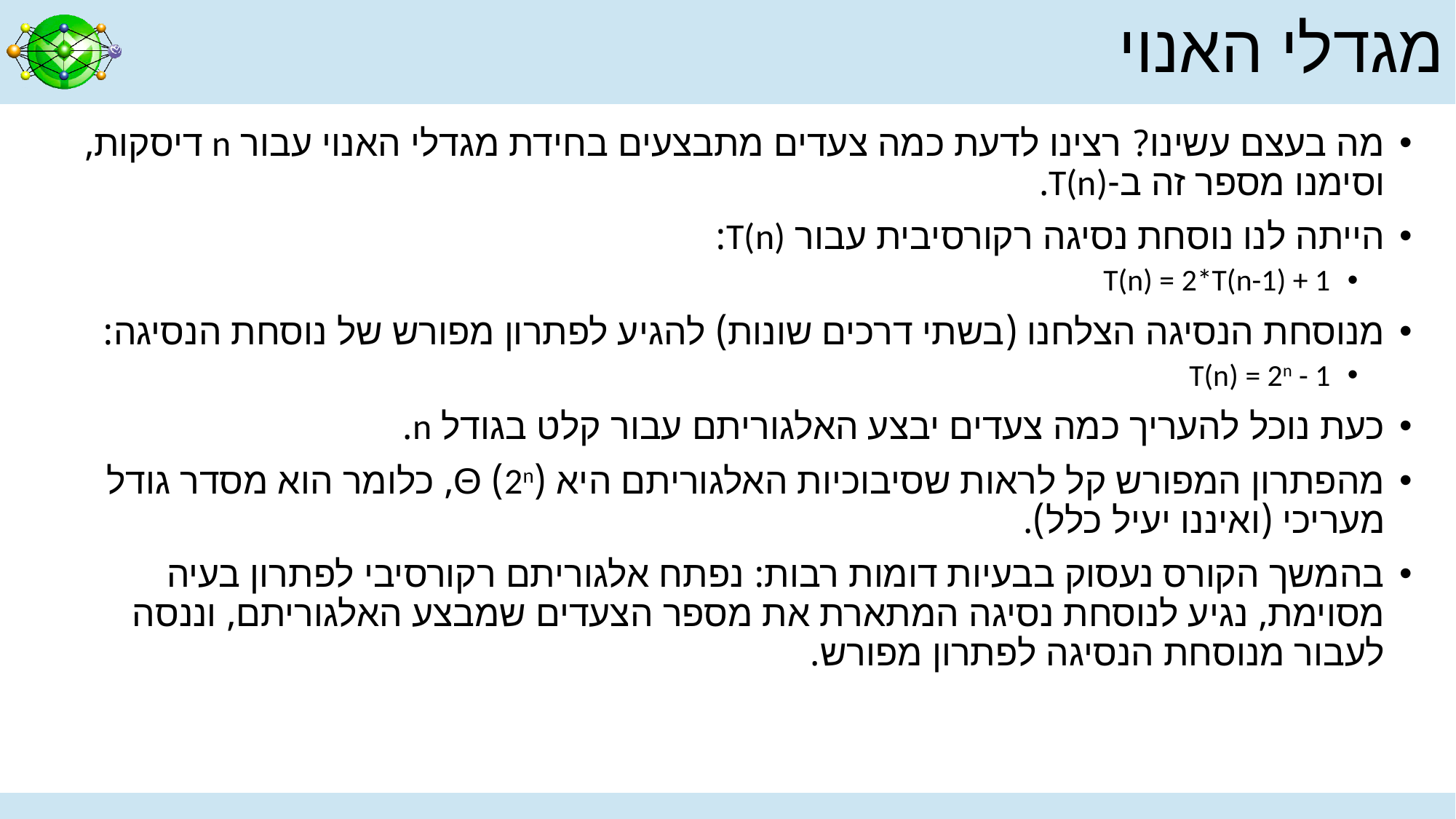

# מגדלי האנוי

מה בעצם עשינו? רצינו לדעת כמה צעדים מתבצעים בחידת מגדלי האנוי עבור n דיסקות, וסימנו מספר זה ב-T(n).
הייתה לנו נוסחת נסיגה רקורסיבית עבור T(n):
T(n) = 2*T(n-1) + 1
מנוסחת הנסיגה הצלחנו (בשתי דרכים שונות) להגיע לפתרון מפורש של נוסחת הנסיגה:
T(n) = 2n - 1
כעת נוכל להעריך כמה צעדים יבצע האלגוריתם עבור קלט בגודל n.
מהפתרון המפורש קל לראות שסיבוכיות האלגוריתם היא (2n) Θ, כלומר הוא מסדר גודל מעריכי (ואיננו יעיל כלל).
בהמשך הקורס נעסוק בבעיות דומות רבות: נפתח אלגוריתם רקורסיבי לפתרון בעיה מסוימת, נגיע לנוסחת נסיגה המתארת את מספר הצעדים שמבצע האלגוריתם, וננסה לעבור מנוסחת הנסיגה לפתרון מפורש.